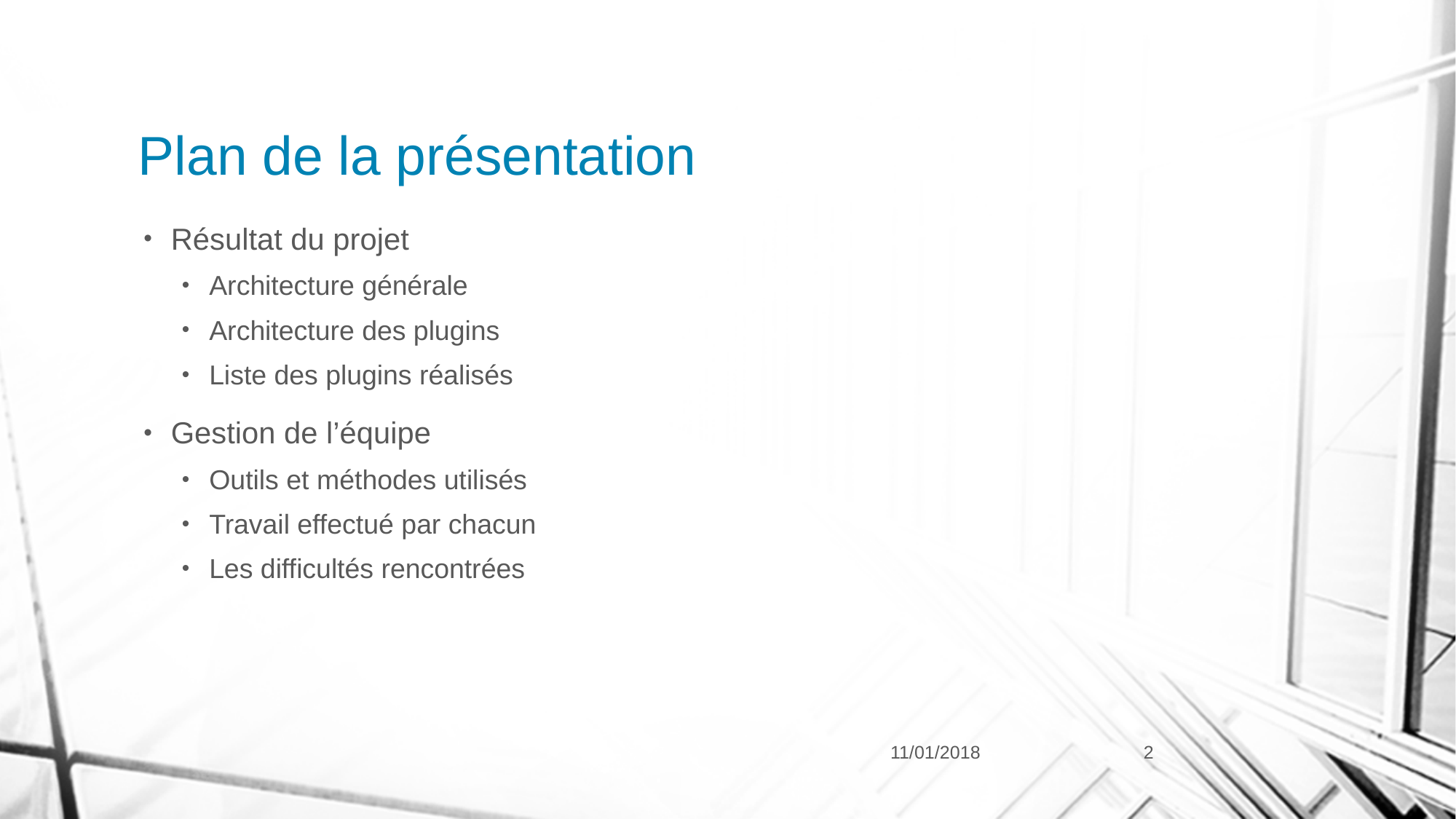

# Plan de la présentation
Résultat du projet
Architecture générale
Architecture des plugins
Liste des plugins réalisés
Gestion de l’équipe
Outils et méthodes utilisés
Travail effectué par chacun
Les difficultés rencontrées
11/01/2018
2